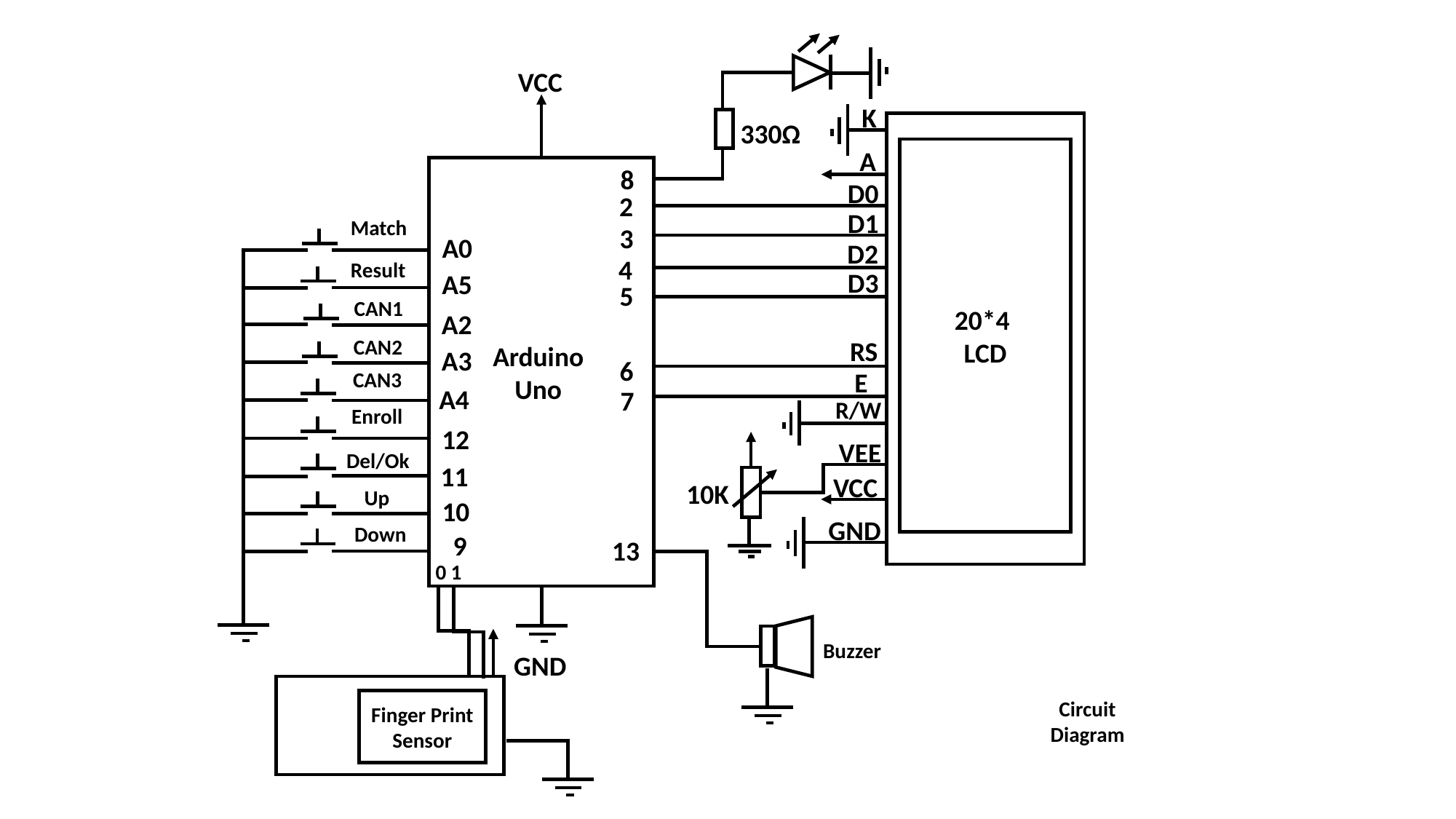

VCC
K

330Ω
20*4
LCD
A
8
Arduino
Uno
D0
2
D1
Match
3
A0
D2
Result
4
D3
A5
5
CAN1
A2
CAN2
RS
A3
6
CAN3
E
A4
7
R/W
Enroll
12

VEE
Del/Ok
11
VCC
10K
Up
10
GND
Down
9
13
0 1

Buzzer
GND

Finger Print Sensor
Circuit Diagram